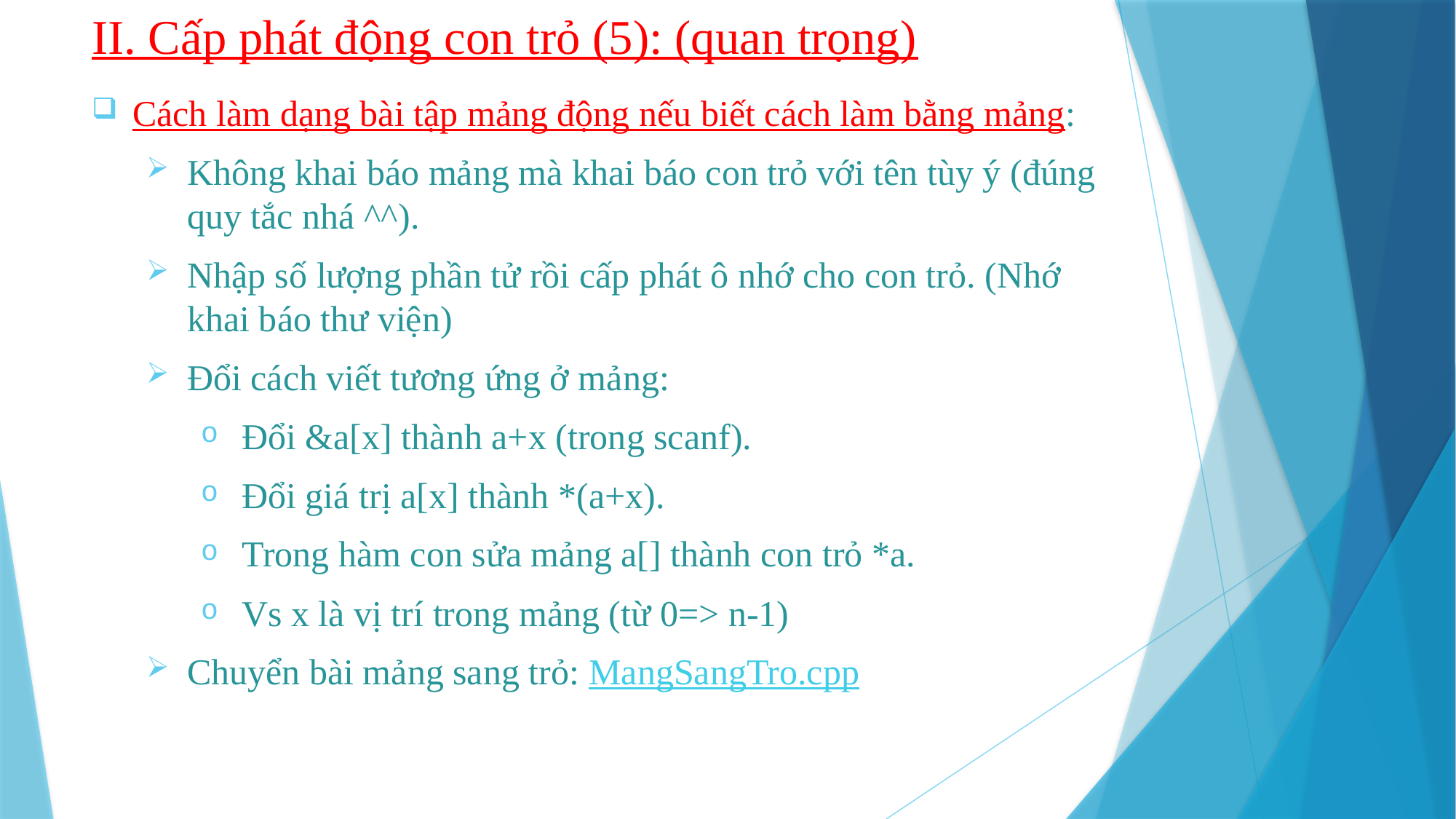

# II. Cấp phát động con trỏ (5): (quan trọng)
Cách làm dạng bài tập mảng động nếu biết cách làm bằng mảng:
Không khai báo mảng mà khai báo con trỏ với tên tùy ý (đúng quy tắc nhá ^^).
Nhập số lượng phần tử rồi cấp phát ô nhớ cho con trỏ. (Nhớ khai báo thư viện)
Đổi cách viết tương ứng ở mảng:
Đổi &a[x] thành a+x (trong scanf).
Đổi giá trị a[x] thành *(a+x).
Trong hàm con sửa mảng a[] thành con trỏ *a.
Vs x là vị trí trong mảng (từ 0=> n-1)
Chuyển bài mảng sang trỏ: MangSangTro.cpp